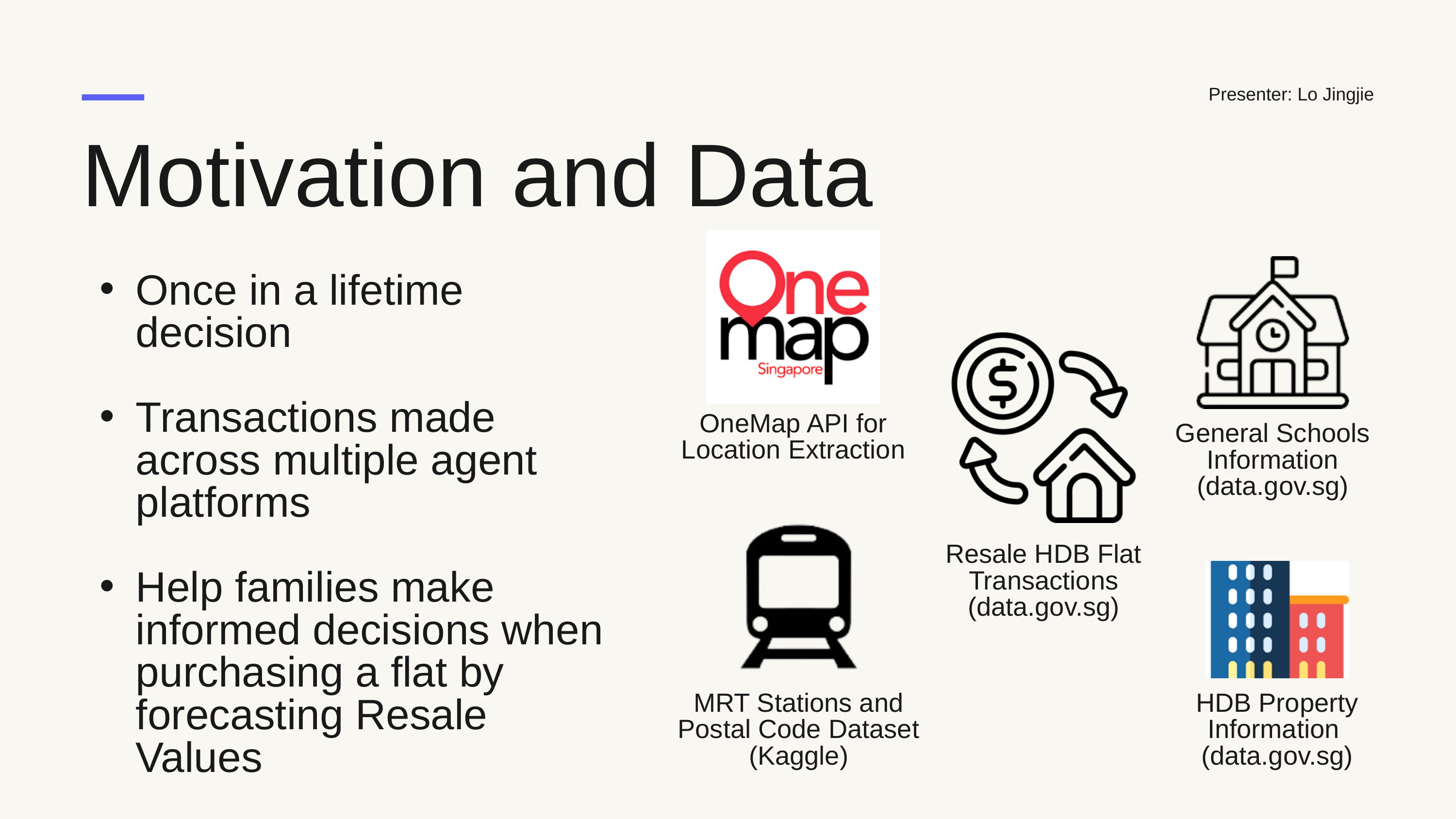

Presenter: Lo Jingjie

Motivation and Data

Once in a lifetime decision

Transactions made across multiple agent platforms

Help families make informed decisions when purchasing a flat by forecasting Resale Values

OneMap API for Location Extraction

General Schools Information
(data.gov.sg)

Resale HDB Flat Transactions
(data.gov.sg)

MRT Stations and Postal Code Dataset
(Kaggle)

HDB Property Information
(data.gov.sg)